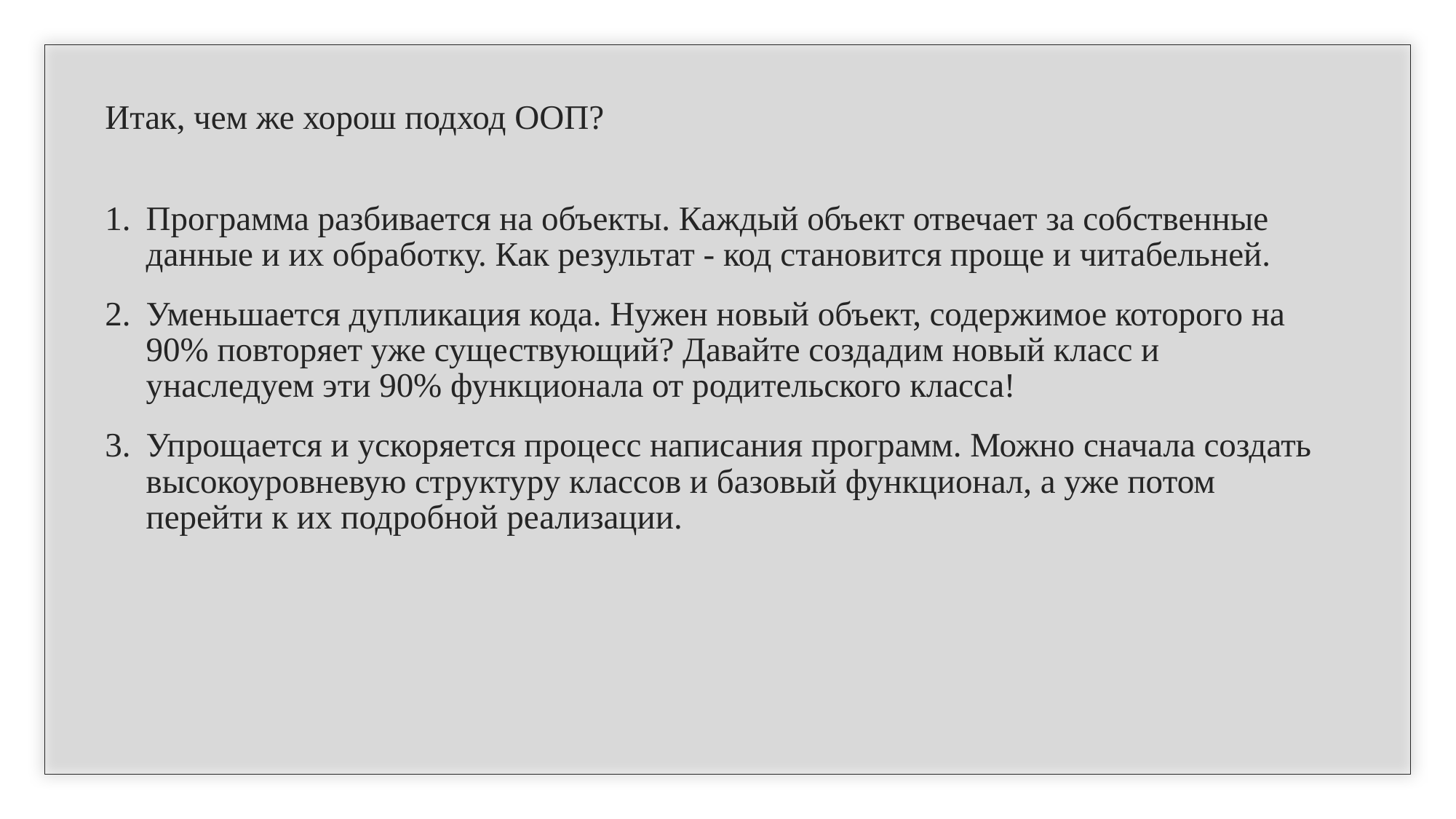

Итак, чем же хорош подход ООП?
Программа разбивается на объекты. Каждый объект отвечает за собственные данные и их обработку. Как результат - код становится проще и читабельней.
Уменьшается дупликация кода. Нужен новый объект, содержимое которого на 90% повторяет уже существующий? Давайте создадим новый класс и унаследуем эти 90% функционала от родительского класса!
Упрощается и ускоряется процесс написания программ. Можно сначала создать высокоуровневую структуру классов и базовый функционал, а уже потом перейти к их подробной реализации.